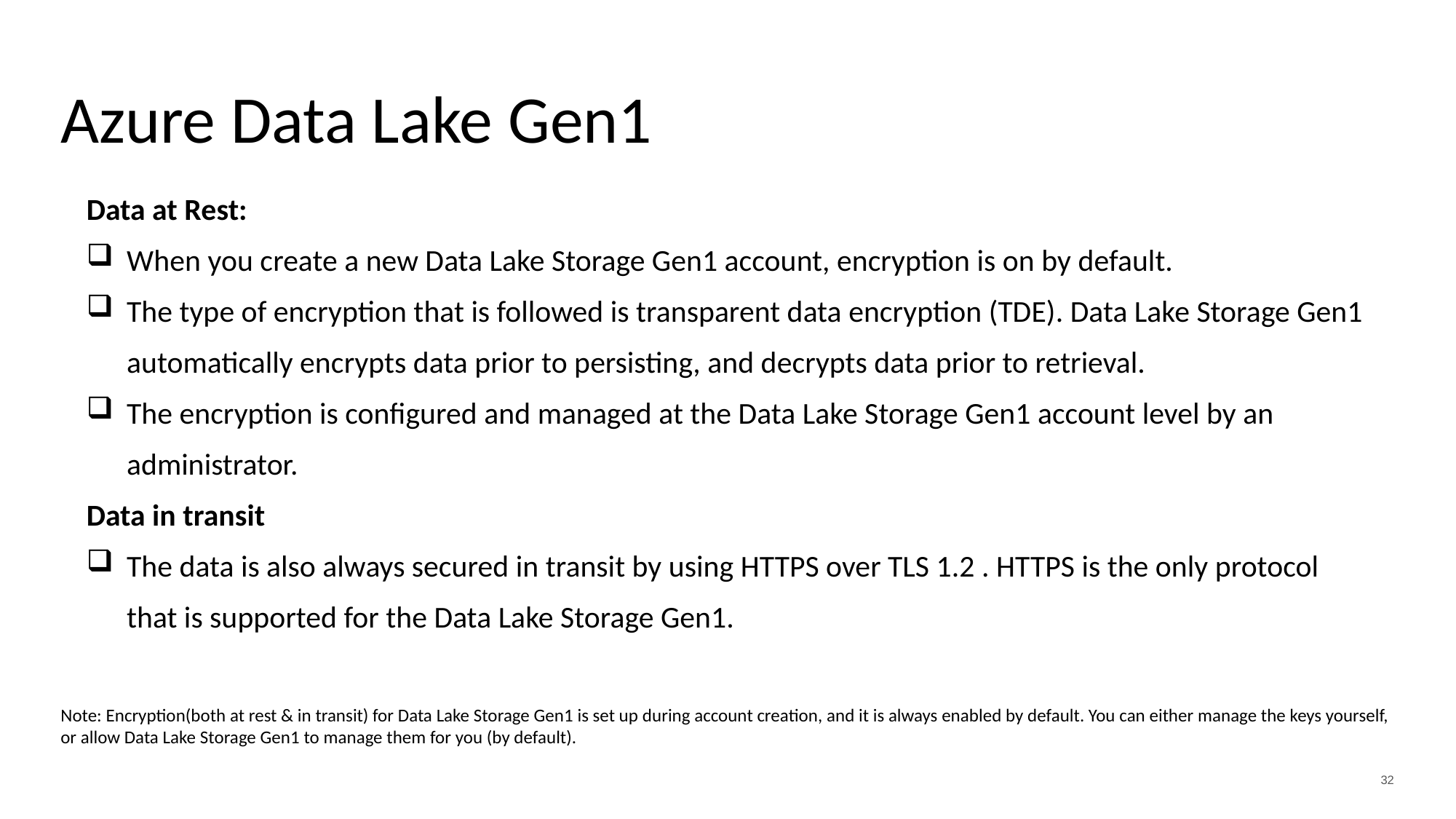

# Azure Data Lake Gen1
Data at Rest:
When you create a new Data Lake Storage Gen1 account, encryption is on by default.
The type of encryption that is followed is transparent data encryption (TDE). Data Lake Storage Gen1 automatically encrypts data prior to persisting, and decrypts data prior to retrieval.
The encryption is configured and managed at the Data Lake Storage Gen1 account level by an administrator.
Data in transit
The data is also always secured in transit by using HTTPS over TLS 1.2 . HTTPS is the only protocol that is supported for the Data Lake Storage Gen1.

Note: Encryption(both at rest & in transit) for Data Lake Storage Gen1 is set up during account creation, and it is always enabled by default. You can either manage the keys yourself, or allow Data Lake Storage Gen1 to manage them for you (by default).

32